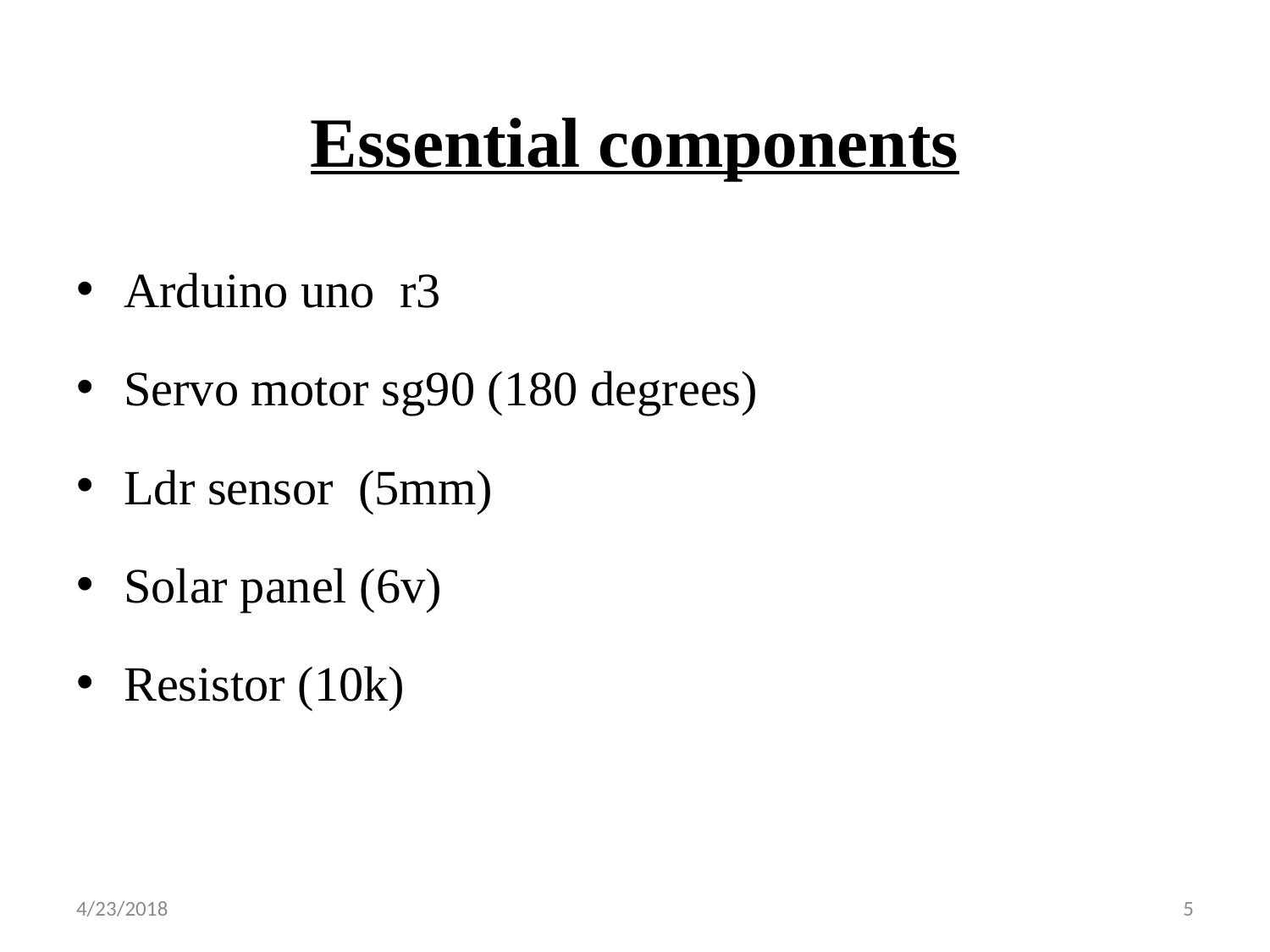

# Essential components
Arduino uno  r3
Servo motor sg90 (180 degrees)
Ldr sensor  (5mm)
Solar panel (6v)
Resistor (10k)

4/23/2018
5